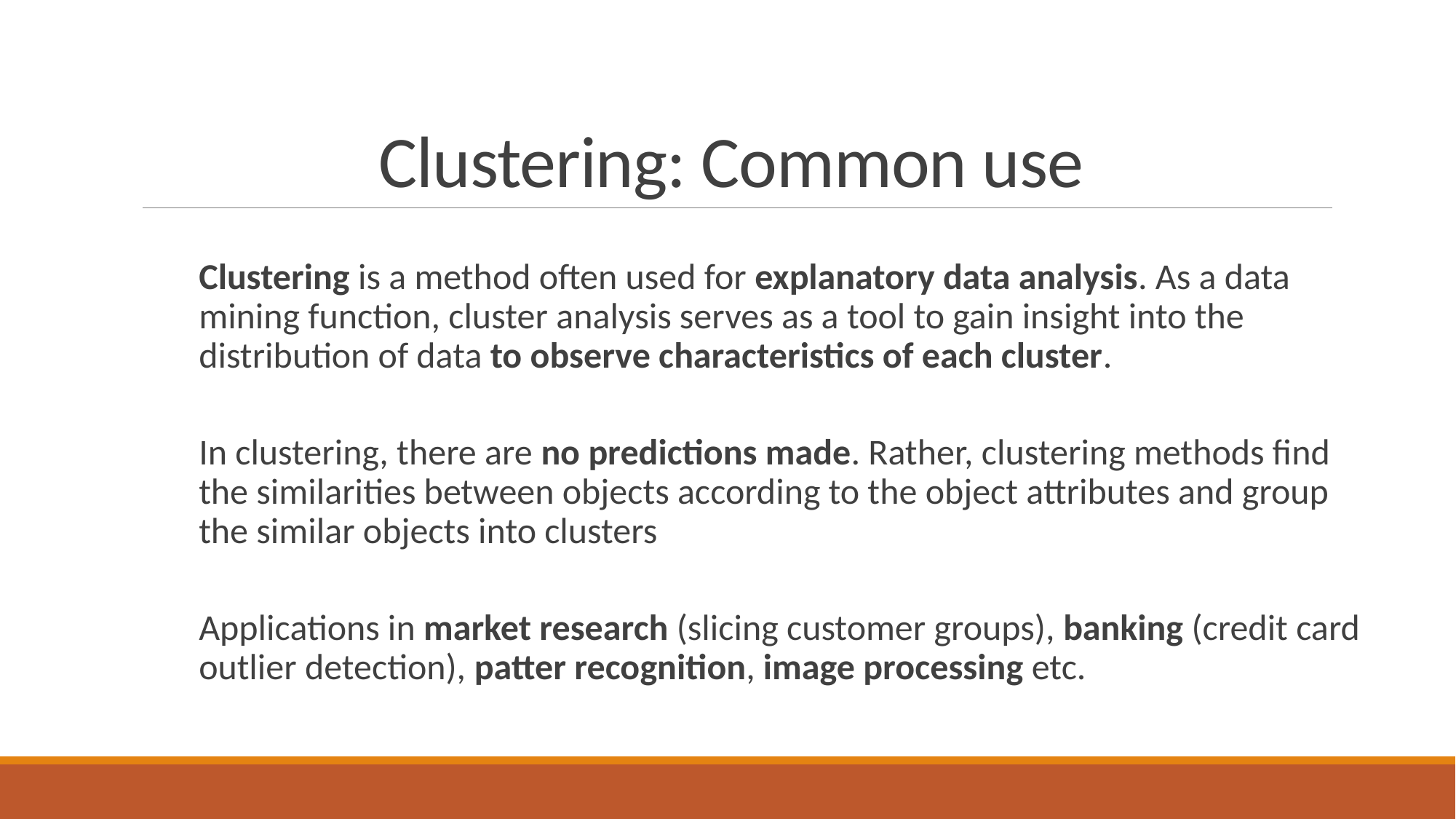

# Clustering: Common use
Clustering is a method often used for explanatory data analysis. As a data mining function, cluster analysis serves as a tool to gain insight into the distribution of data to observe characteristics of each cluster.

In clustering, there are no predictions made. Rather, clustering methods find the similarities between objects according to the object attributes and group the similar objects into clusters

Applications in market research (slicing customer groups), banking (credit card outlier detection), patter recognition, image processing etc.